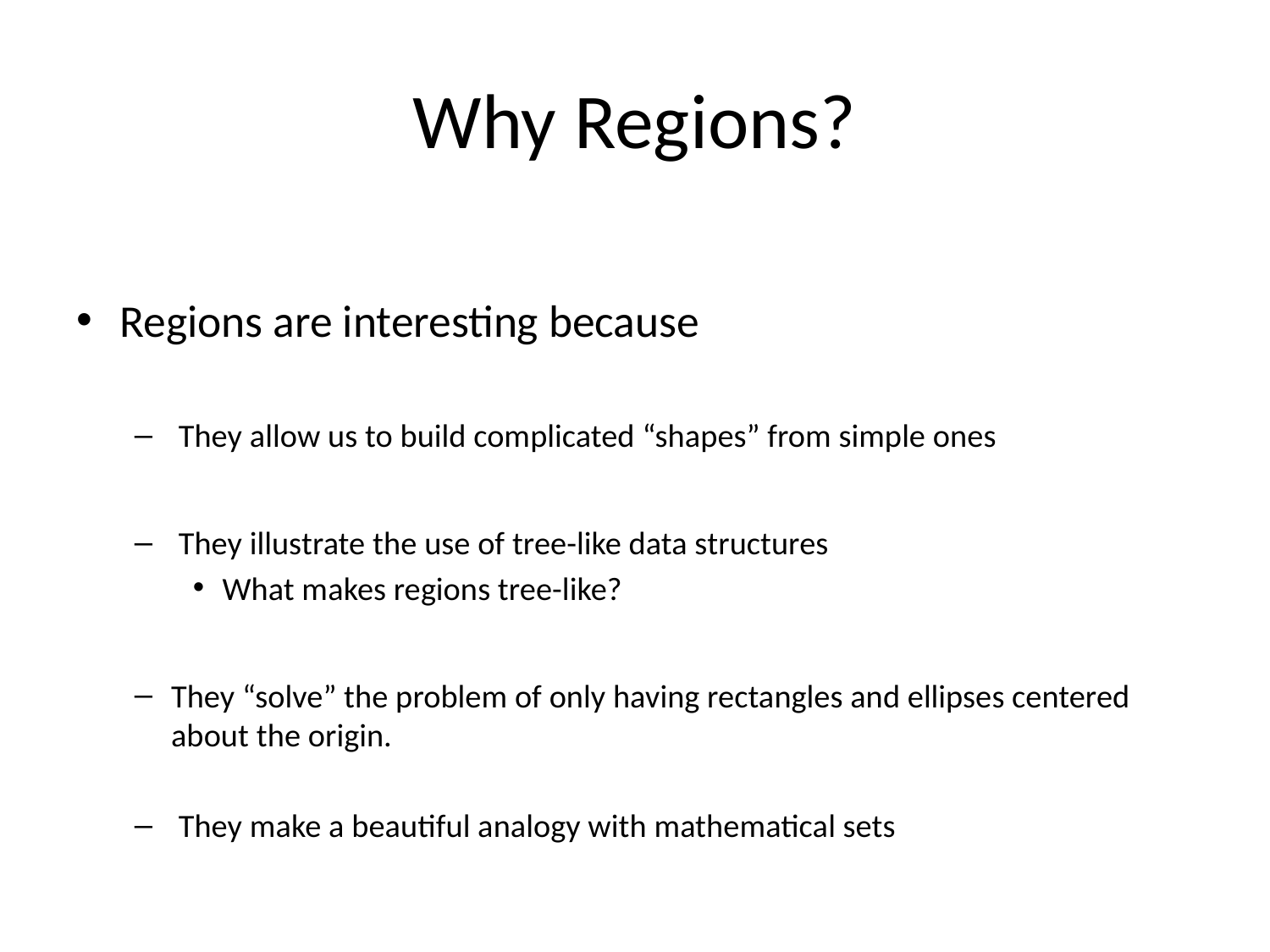

# Why Regions?

Regions are interesting because

 They allow us to build complicated “shapes” from simple ones

 They illustrate the use of tree-like data structures
What makes regions tree-like?

They “solve” the problem of only having rectangles and ellipses centered about the origin.

 They make a beautiful analogy with mathematical sets